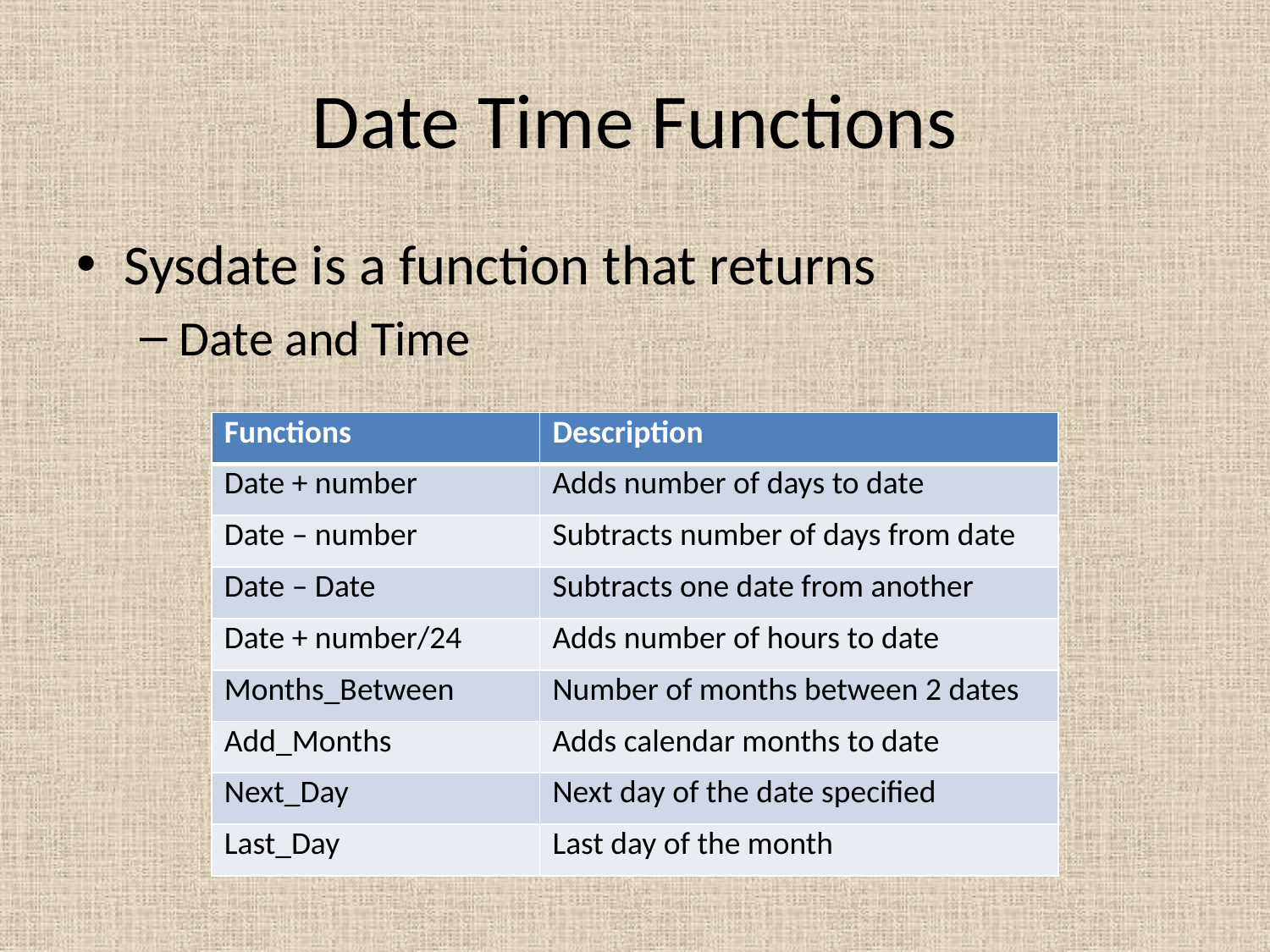

# Date Time Functions
Sysdate is a function that returns
Date and Time

| Functions | Description |
| --- | --- |
| Date + number | Adds number of days to date |
| Date – number | Subtracts number of days from date |
| Date – Date | Subtracts one date from another |
| Date + number/24 | Adds number of hours to date |
| Months\_Between | Number of months between 2 dates |
| Add\_Months | Adds calendar months to date |
| Next\_Day | Next day of the date specified |
| Last\_Day | Last day of the month |